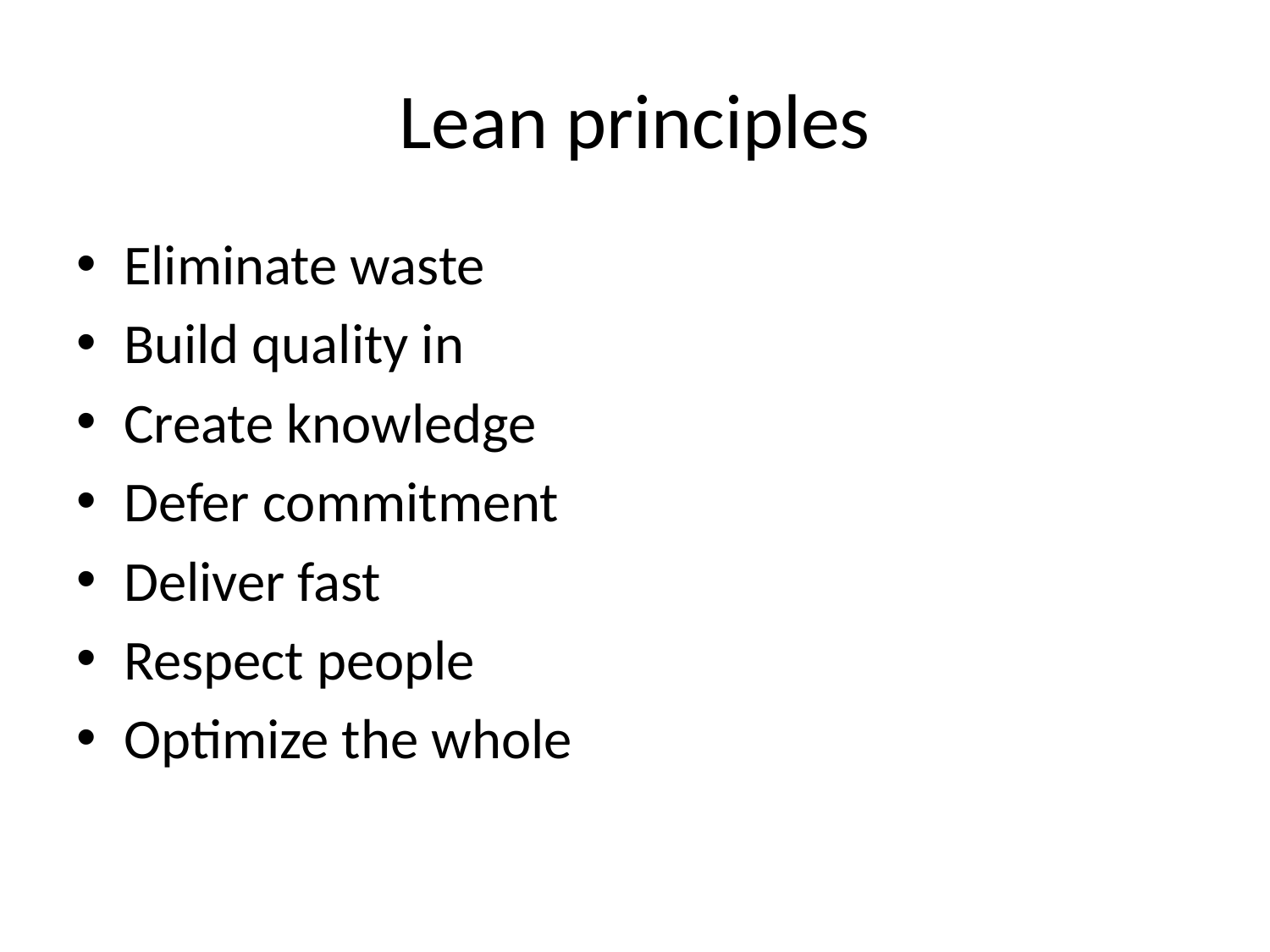

# Lean principles
Eliminate waste
Build quality in
Create knowledge
Defer commitment
Deliver fast
Respect people
Optimize the whole